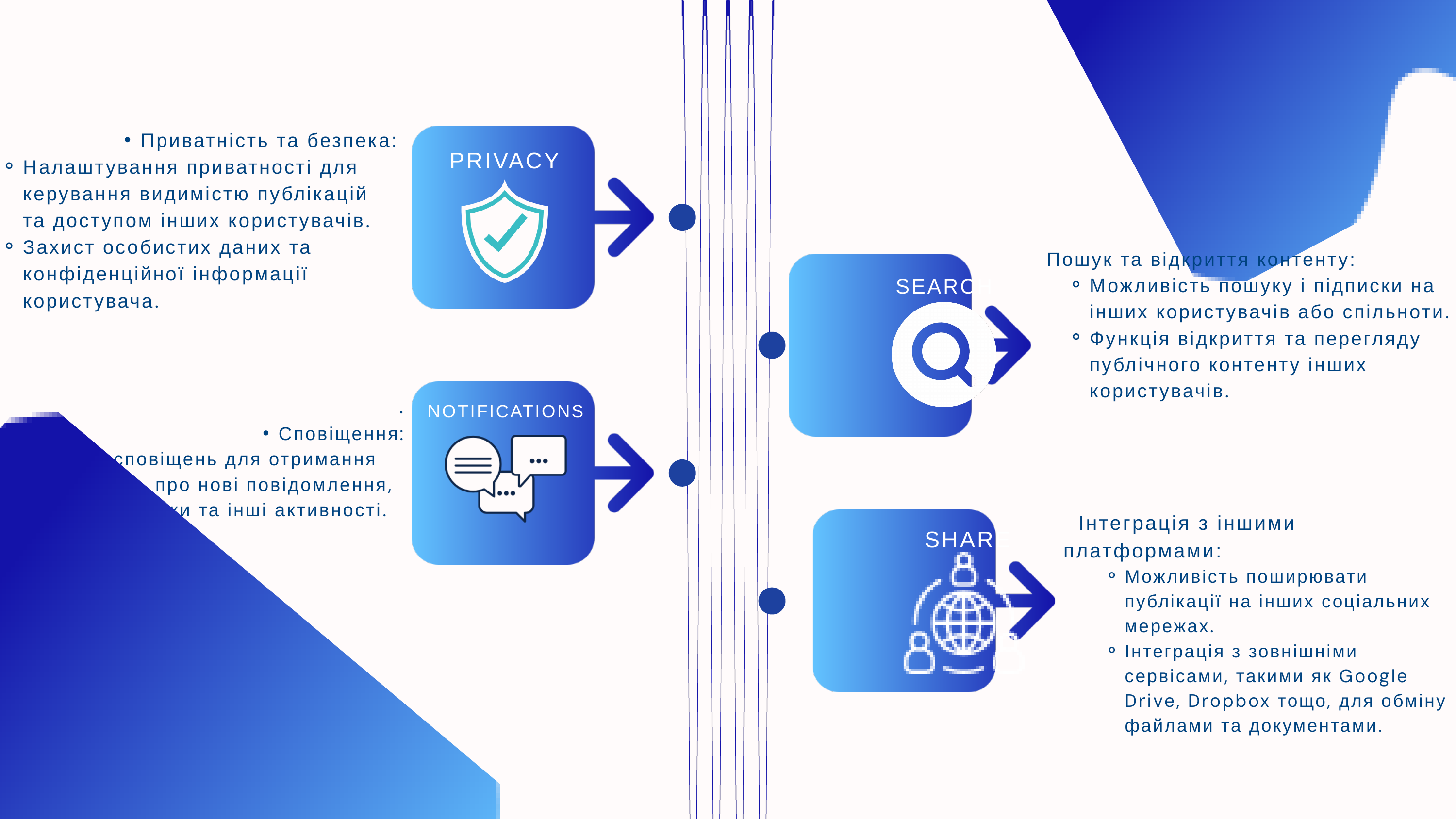

Приватність та безпека:
Налаштування приватності для керування видимістю публікацій та доступом інших користувачів.
Захист особистих даних та конфіденційної інформації користувача.

PRIVACY

   Пошук та відкриття контенту:
Можливість пошуку і підписки на інших користувачів або спільноти.
Функція відкриття та перегляду публічного контенту інших користувачів.

SEARCH

.
Сповіщення:
Система сповіщень для отримання повідомлень про нові повідомлення, коментарі, лайки та інші активності.

NOTIFICATIONS

  Інтеграція з іншими    платформами:
Можливість поширювати публікації на інших соціальних мережах.
Інтеграція з зовнішніми сервісами, такими як Google Drive, Dropbox тощо, для обміну файлами та документами.

SHARE